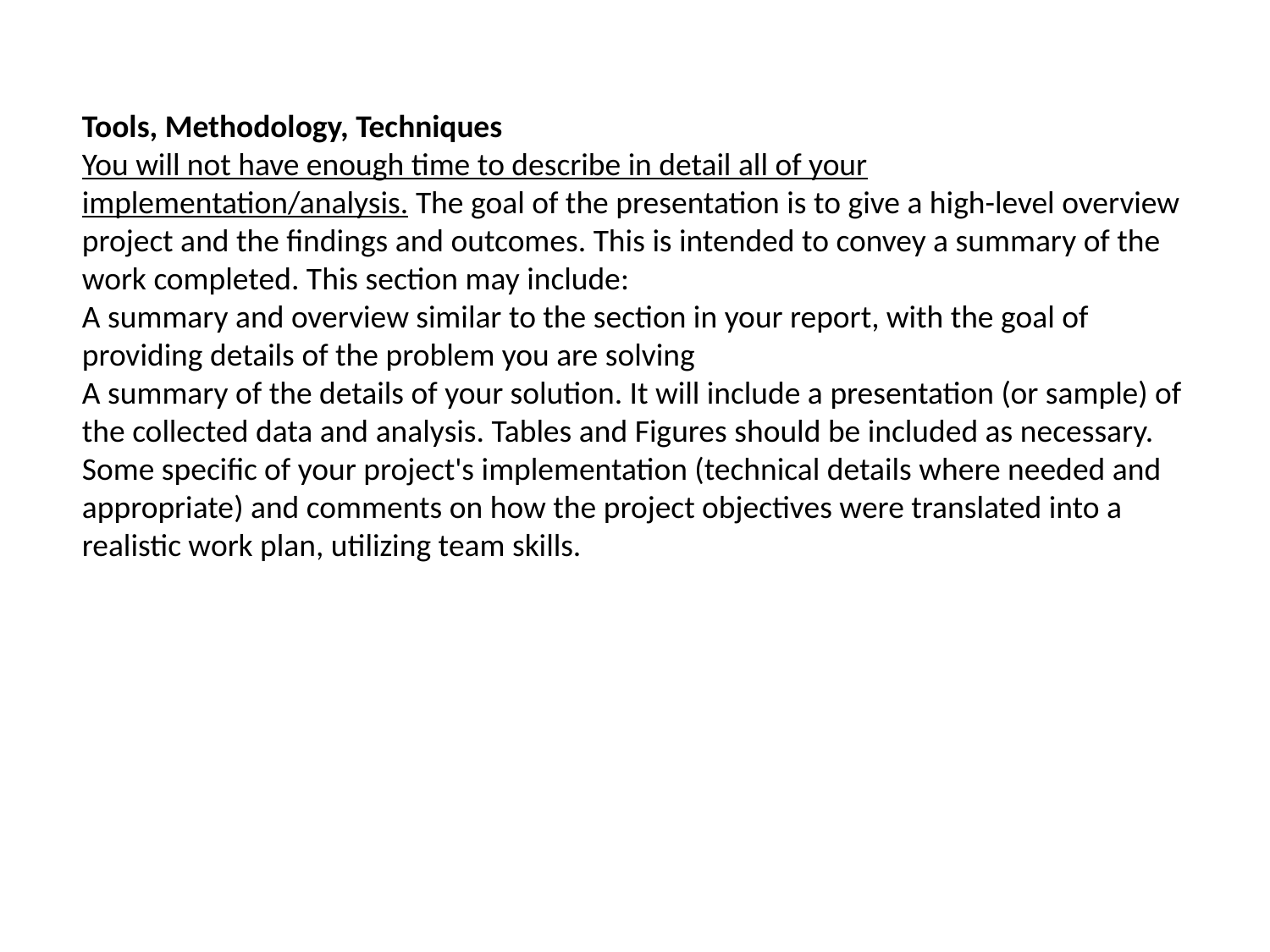

Tools, Methodology, Techniques
You will not have enough time to describe in detail all of your implementation/analysis. The goal of the presentation is to give a high-level overview project and the findings and outcomes. This is intended to convey a summary of the work completed. This section may include:
A summary and overview similar to the section in your report, with the goal of providing details of the problem you are solving
A summary of the details of your solution. It will include a presentation (or sample) of the collected data and analysis. Tables and Figures should be included as necessary.
Some specific of your project's implementation (technical details where needed and appropriate) and comments on how the project objectives were translated into a realistic work plan, utilizing team skills.